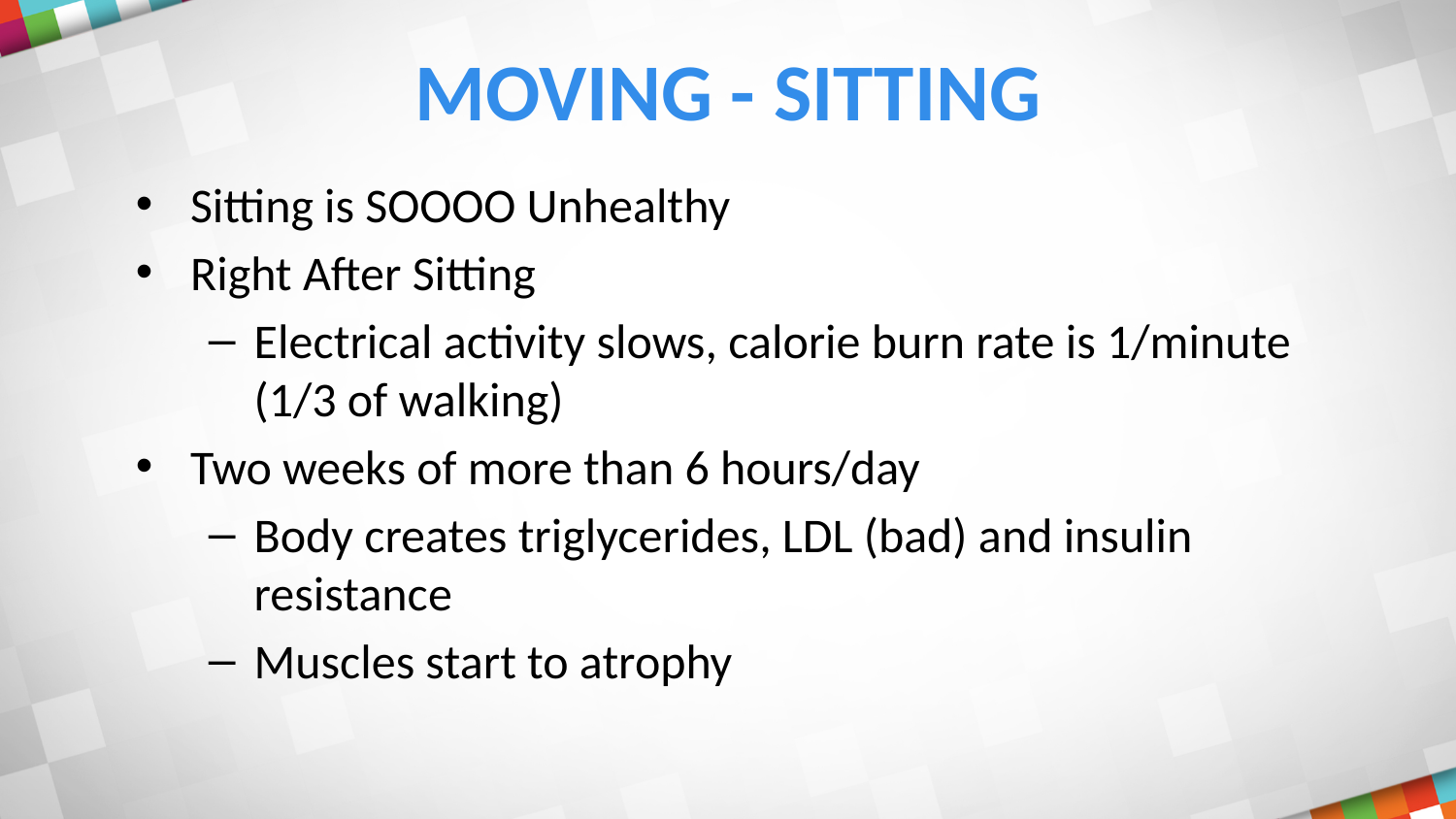

# Moving - Sitting
Sitting is SOOOO Unhealthy
Right After Sitting
Electrical activity slows, calorie burn rate is 1/minute (1/3 of walking)
Two weeks of more than 6 hours/day
Body creates triglycerides, LDL (bad) and insulin resistance
Muscles start to atrophy